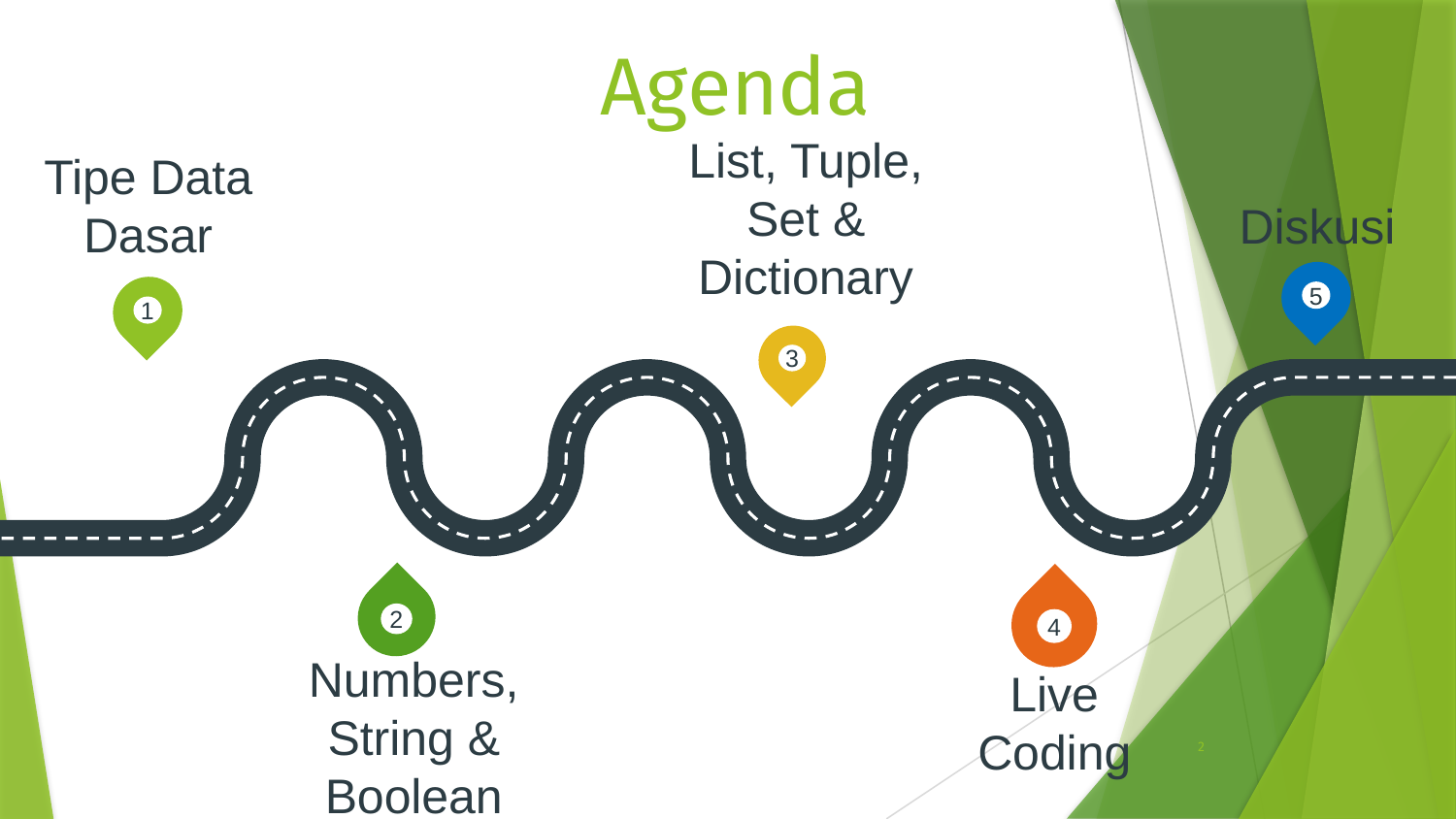

# Agenda
Diskusi
Tipe Data Dasar
List, Tuple, Set & Dictionary

5

1

3

2

4
Numbers, String & Boolean
Live
Coding
2